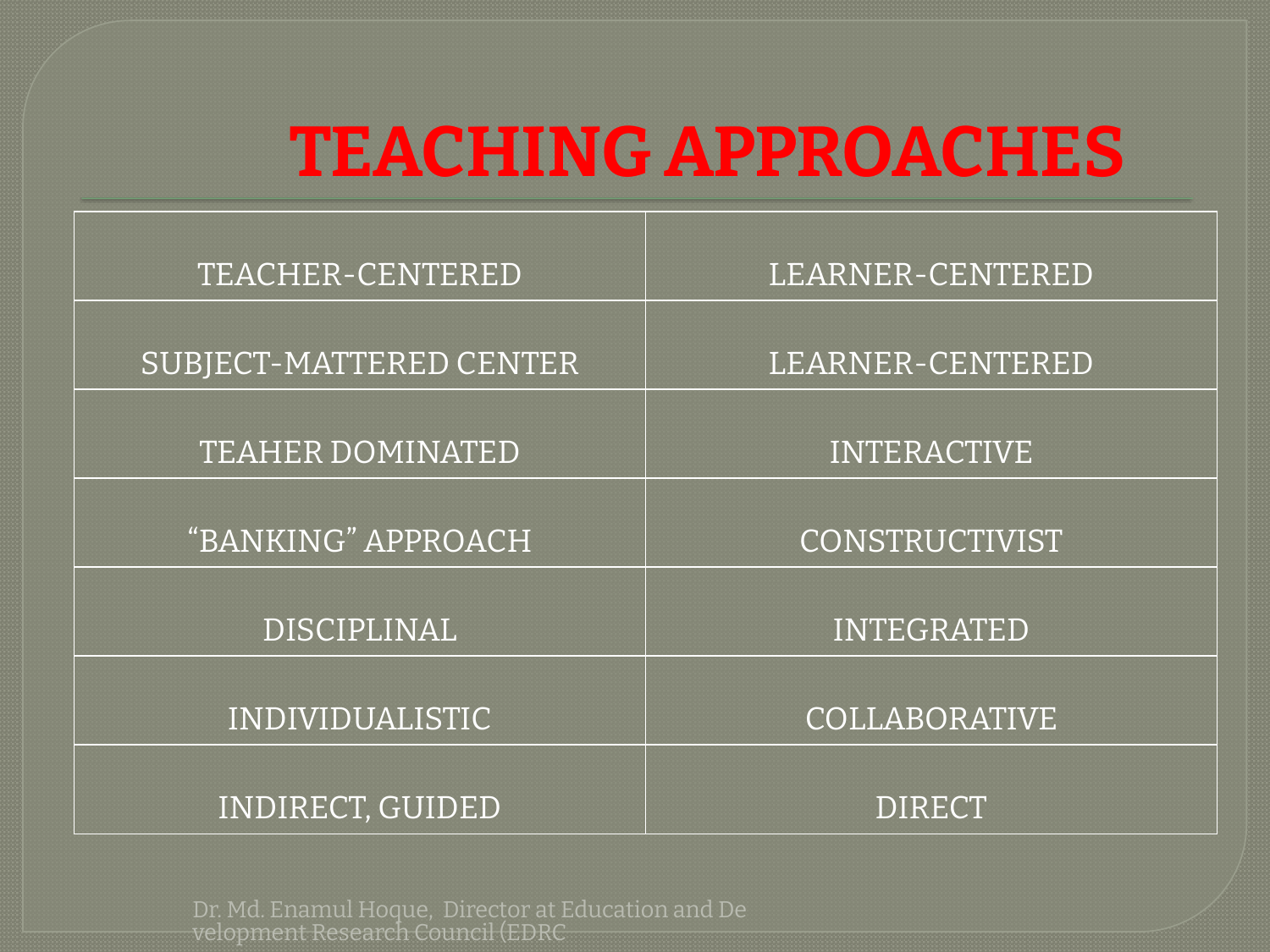

# TEACHING APPROACHES
| TEACHER-CENTERED | LEARNER-CENTERED |
| --- | --- |
| SUBJECT-MATTERED CENTER | LEARNER-CENTERED |
| TEAHER DOMINATED | INTERACTIVE |
| “BANKING” APPROACH | CONSTRUCTIVIST |
| DISCIPLINAL | INTEGRATED |
| INDIVIDUALISTIC | COLLABORATIVE |
| INDIRECT, GUIDED | DIRECT |
Dr. Md. Enamul Hoque,  Director at Education and Development Research Council (EDRC